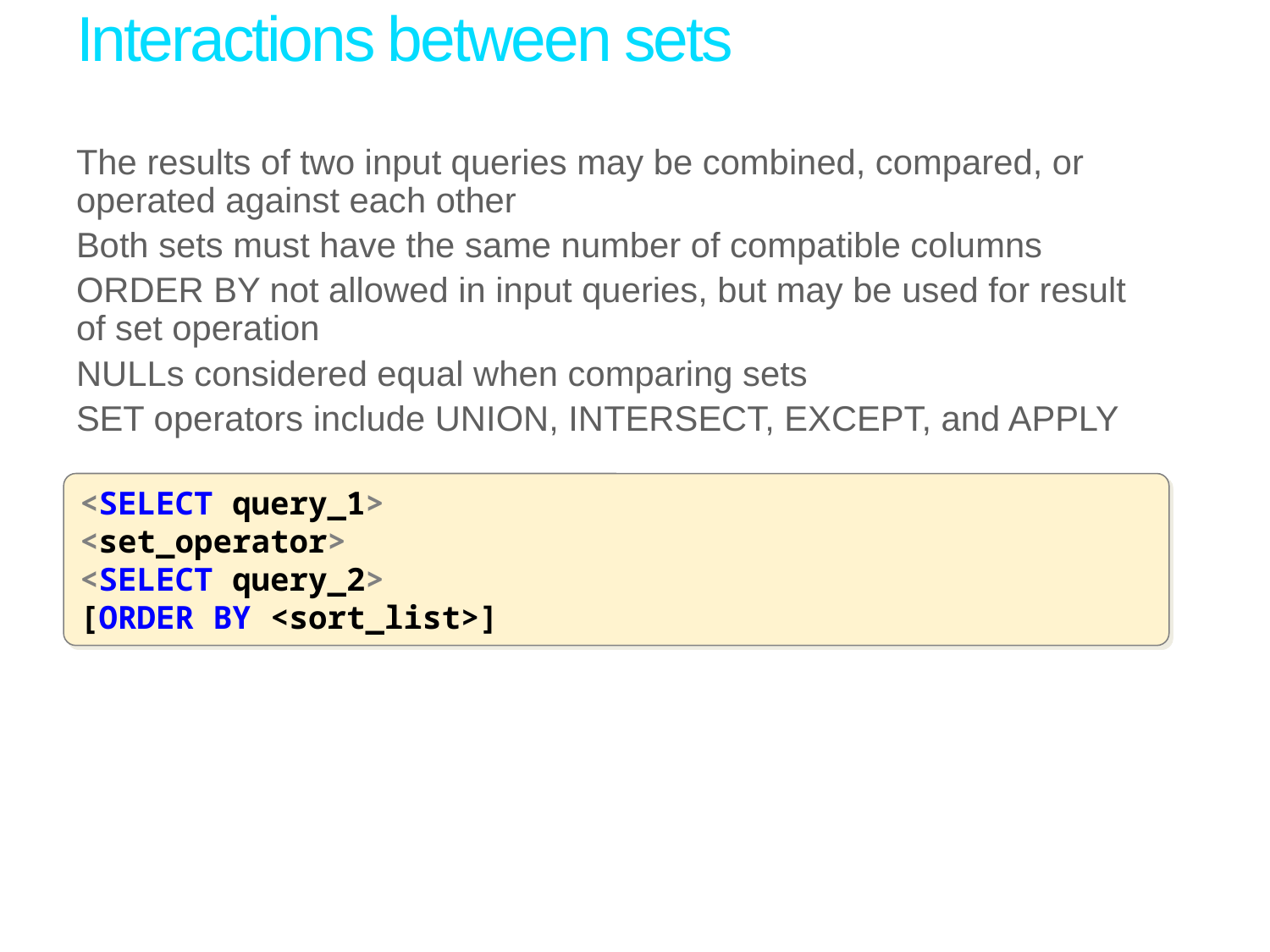

# Interactions between sets
The results of two input queries may be combined, compared, or operated against each other
Both sets must have the same number of compatible columns
ORDER BY not allowed in input queries, but may be used for result of set operation
NULLs considered equal when comparing sets
SET operators include UNION, INTERSECT, EXCEPT, and APPLY
<SELECT query_1>
<set_operator>
<SELECT query_2>
[ORDER BY <sort_list>]